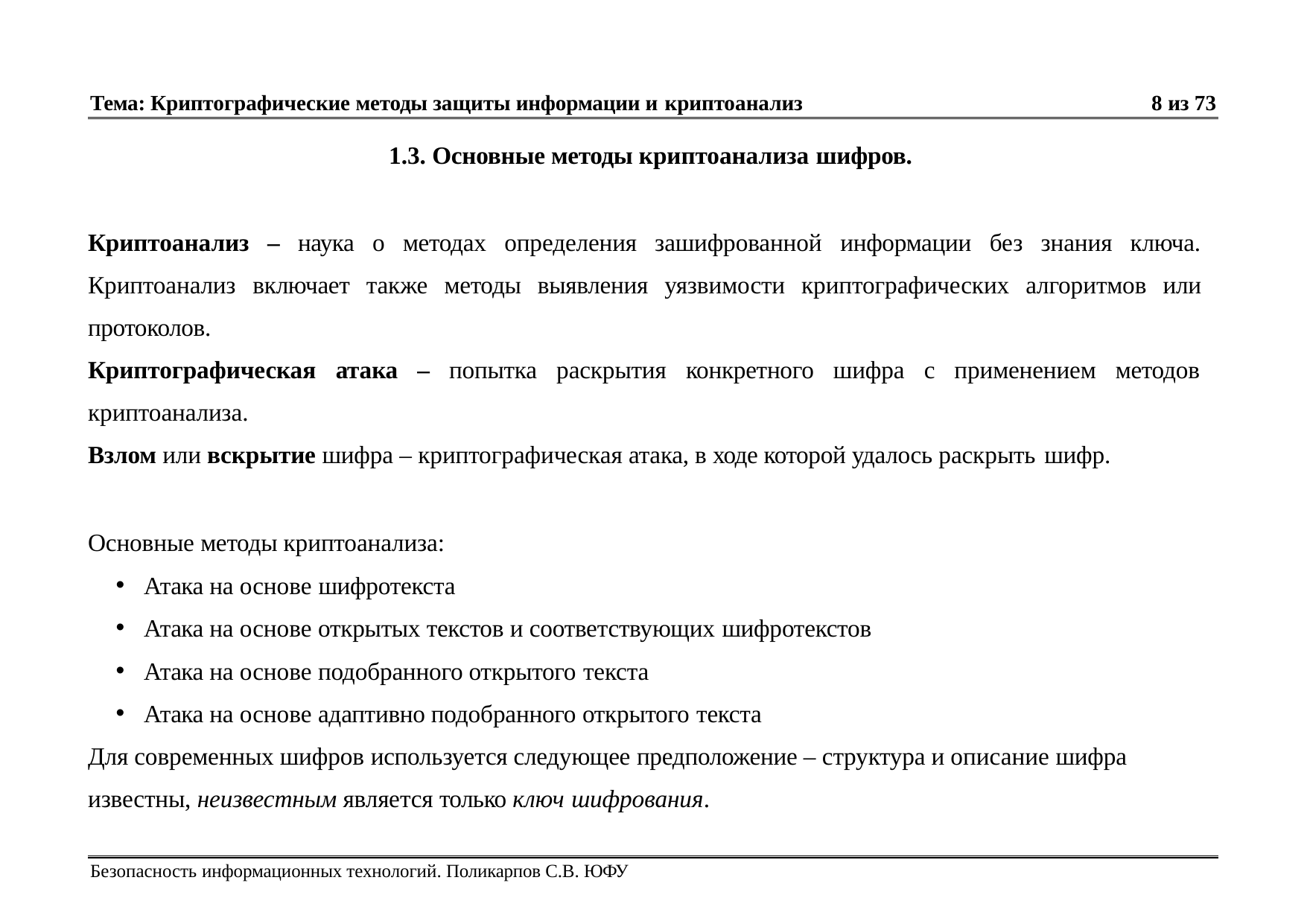

Тема: Криптографические методы защиты информации и криптоанализ
8 из 73

1.3. Основные методы криптоанализа шифров.

Криптоанализ – наука о методах определения зашифрованной информации без знания ключа.  Криптоанализ включает также методы выявления уязвимости криптографических алгоритмов или  протоколов.
Криптографическая атака – попытка раскрытия конкретного шифра с применением методов  криптоанализа.
Взлом или вскрытие шифра – криптографическая атака, в ходе которой удалось раскрыть шифр.

Основные методы криптоанализа:
Атака на основе шифротекста
Атака на основе открытых текстов и соответствующих шифротекстов
Атака на основе подобранного открытого текста
Атака на основе адаптивно подобранного открытого текста
Для современных шифров используется следующее предположение – структура и описание шифра  известны, неизвестным является только ключ шифрования.

Безопасность информационных технологий. Поликарпов С.В. ЮФУ